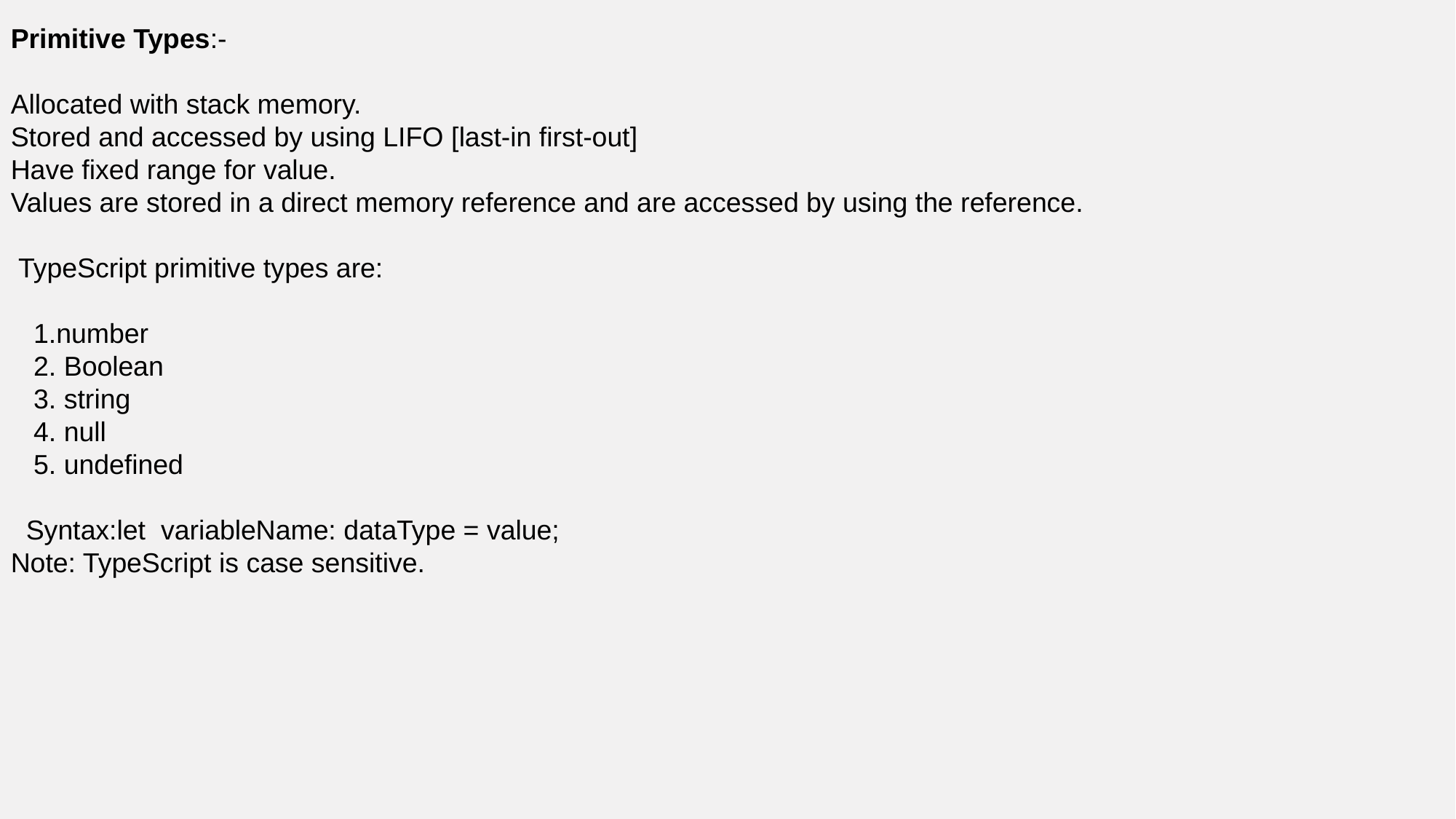

Primitive Types:-

Allocated with stack memory.
Stored and accessed by using LIFO [last-in first-out]
Have fixed range for value.
Values are stored in a direct memory reference and are accessed by using the reference.

 TypeScript primitive types are:

   1.number
   2. Boolean
   3. string
   4. null
   5. undefined

  Syntax:let  variableName: dataType = value;
Note: TypeScript is case sensitive.